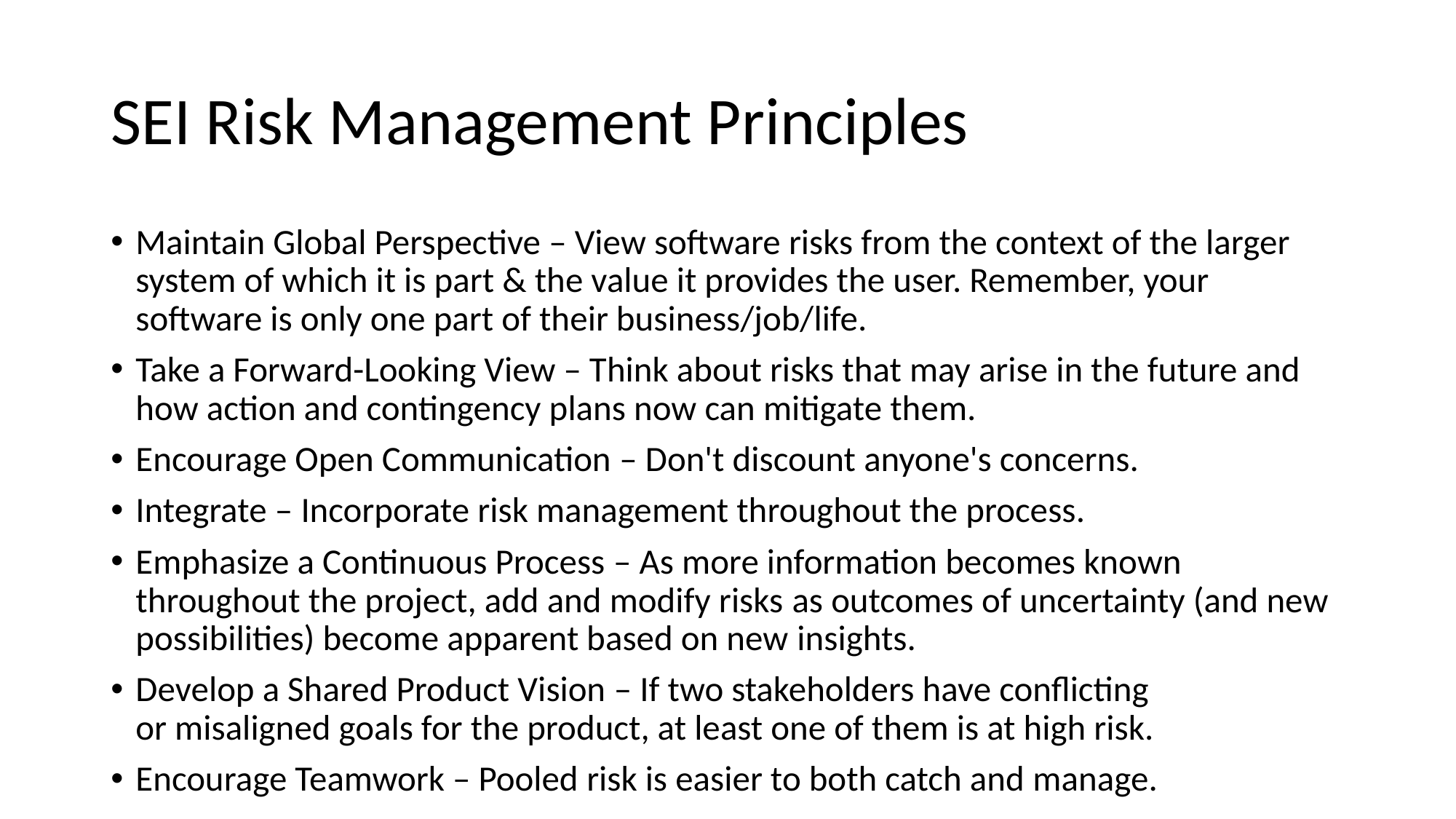

# SEI Risk Management Principles
Maintain Global Perspective – View software risks from the context of the larger system of which it is part & the value it provides the user. Remember, your software is only one part of their business/job/life.
Take a Forward-Looking View – Think about risks that may arise in the future and how action and contingency plans now can mitigate them.
Encourage Open Communication – Don't discount anyone's concerns.
Integrate – Incorporate risk management throughout the process.
Emphasize a Continuous Process – As more information becomes known throughout the project, add and modify risks as outcomes of uncertainty (and new possibilities) become apparent based on new insights.
Develop a Shared Product Vision – If two stakeholders have conflicting
or misaligned goals for the product, at least one of them is at high risk.
Encourage Teamwork – Pooled risk is easier to both catch and manage.